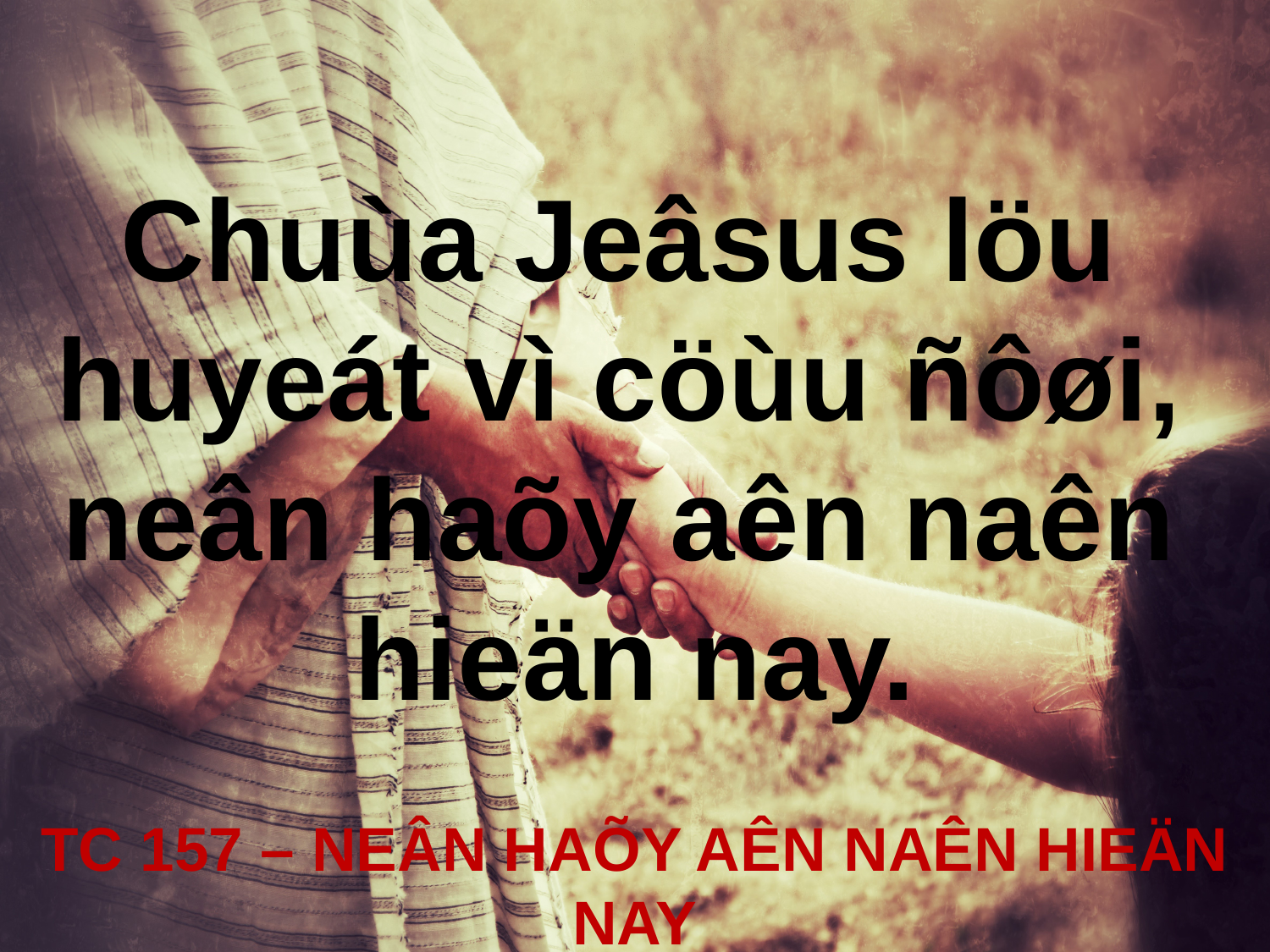

Chuùa Jeâsus löu
huyeát vì cöùu ñôøi,
neân haõy aên naên
hieän nay.
TC 157 – NEÂN HAÕY AÊN NAÊN HIEÄN NAY